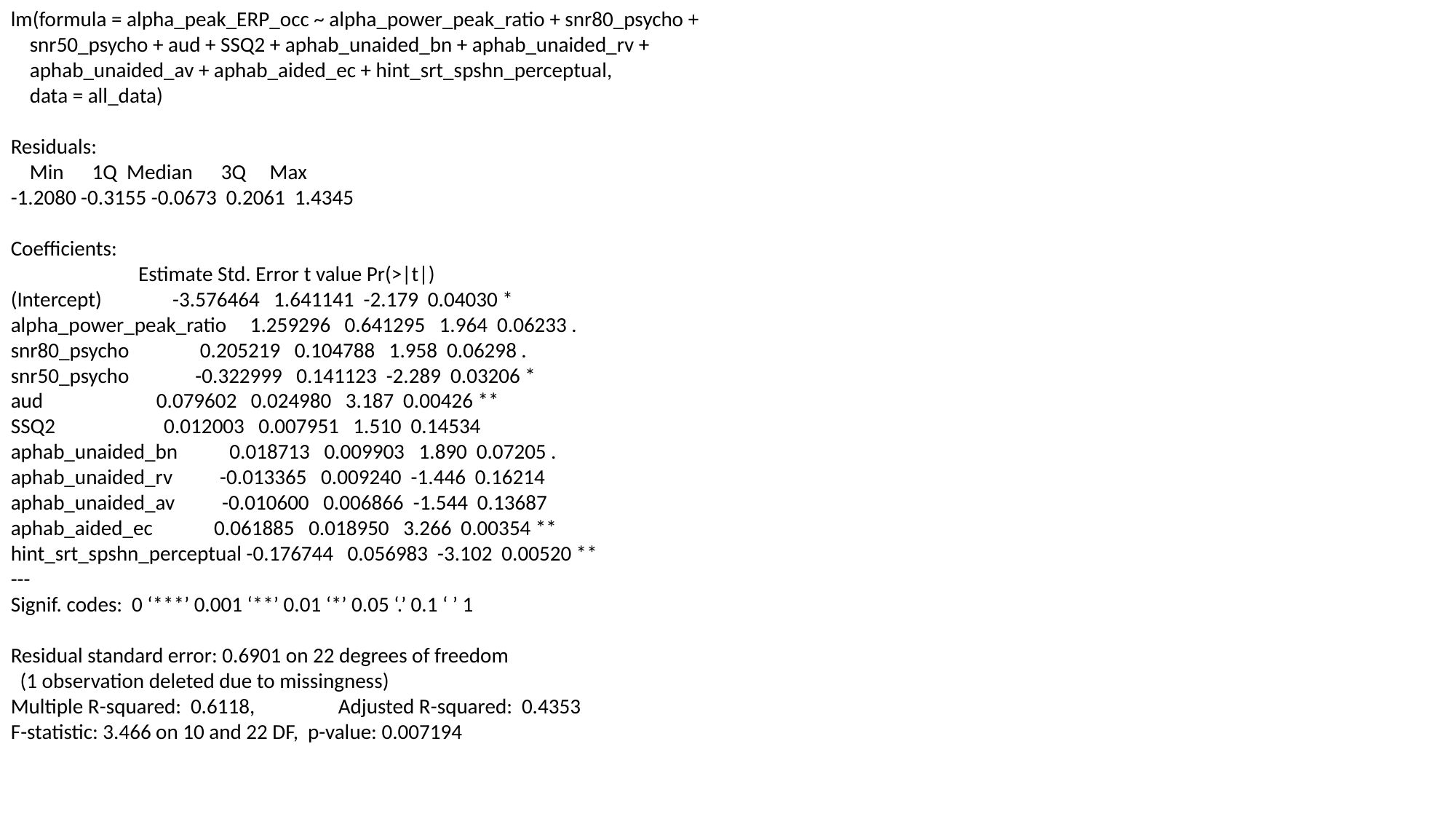

lm(formula = alpha_peak_ERP_occ ~ alpha_power_peak_ratio + snr80_psycho +
    snr50_psycho + aud + SSQ2 + aphab_unaided_bn + aphab_unaided_rv +
    aphab_unaided_av + aphab_aided_ec + hint_srt_spshn_perceptual,
    data = all_data)

Residuals:
    Min      1Q  Median      3Q     Max
-1.2080 -0.3155 -0.0673  0.2061  1.4345

Coefficients:
                           Estimate Std. Error t value Pr(>|t|)
(Intercept)               -3.576464   1.641141  -2.179  0.04030 *
alpha_power_peak_ratio     1.259296   0.641295   1.964  0.06233 .
snr80_psycho               0.205219   0.104788   1.958  0.06298 .
snr50_psycho              -0.322999   0.141123  -2.289  0.03206 *
aud                        0.079602   0.024980   3.187  0.00426 **
SSQ2                       0.012003   0.007951   1.510  0.14534
aphab_unaided_bn           0.018713   0.009903   1.890  0.07205 .
aphab_unaided_rv          -0.013365   0.009240  -1.446  0.16214
aphab_unaided_av          -0.010600   0.006866  -1.544  0.13687
aphab_aided_ec             0.061885   0.018950   3.266  0.00354 **
hint_srt_spshn_perceptual -0.176744   0.056983  -3.102  0.00520 **
---
Signif. codes:  0 ‘***’ 0.001 ‘**’ 0.01 ‘*’ 0.05 ‘.’ 0.1 ‘ ’ 1

Residual standard error: 0.6901 on 22 degrees of freedom
  (1 observation deleted due to missingness)
Multiple R-squared:  0.6118,	Adjusted R-squared:  0.4353
F-statistic: 3.466 on 10 and 22 DF,  p-value: 0.007194